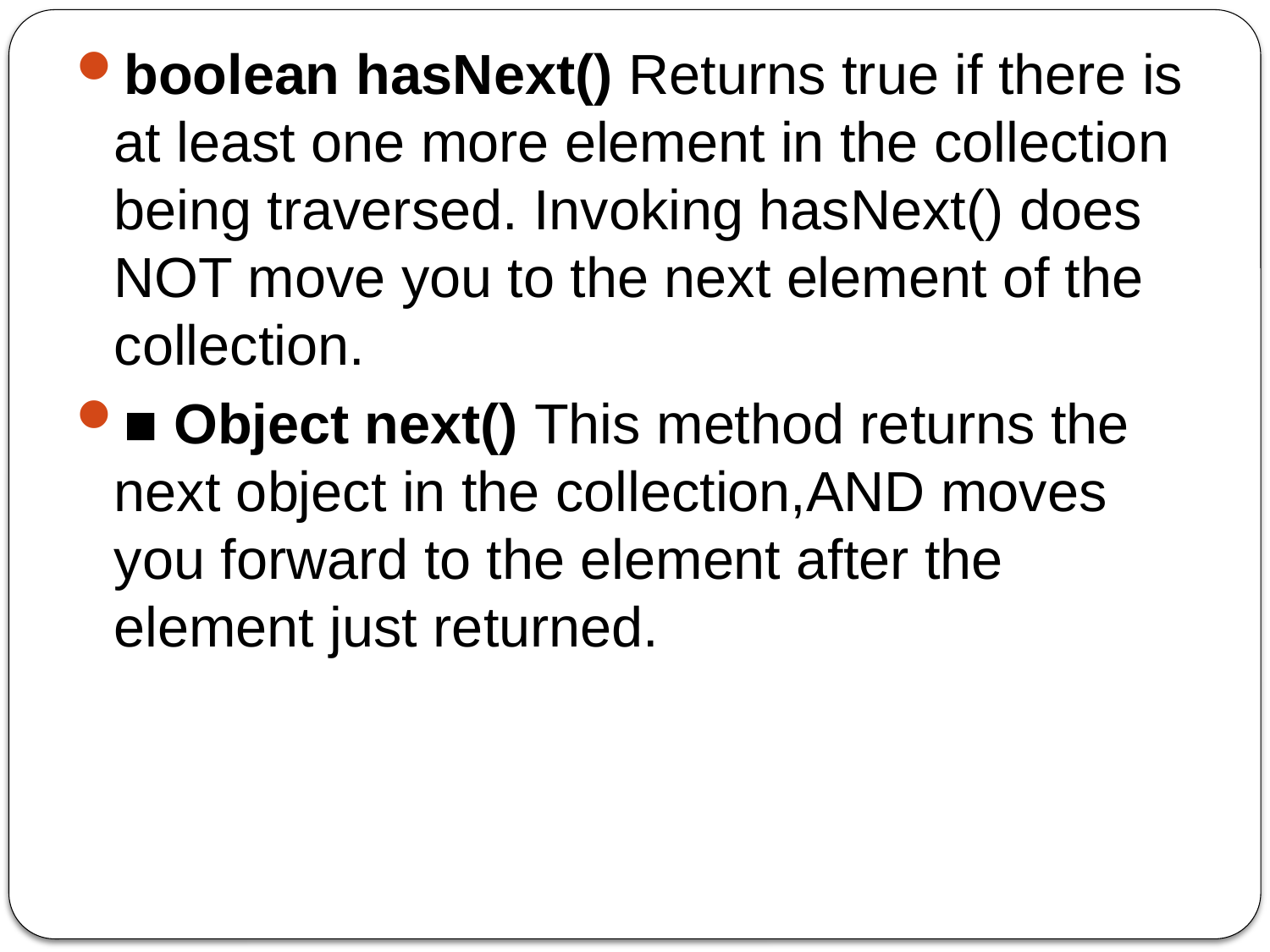

boolean hasNext() Returns true if there is at least one more element in the collection being traversed. Invoking hasNext() does NOT move you to the next element of the collection.
■ Object next() This method returns the next object in the collection,AND moves you forward to the element after the element just returned.